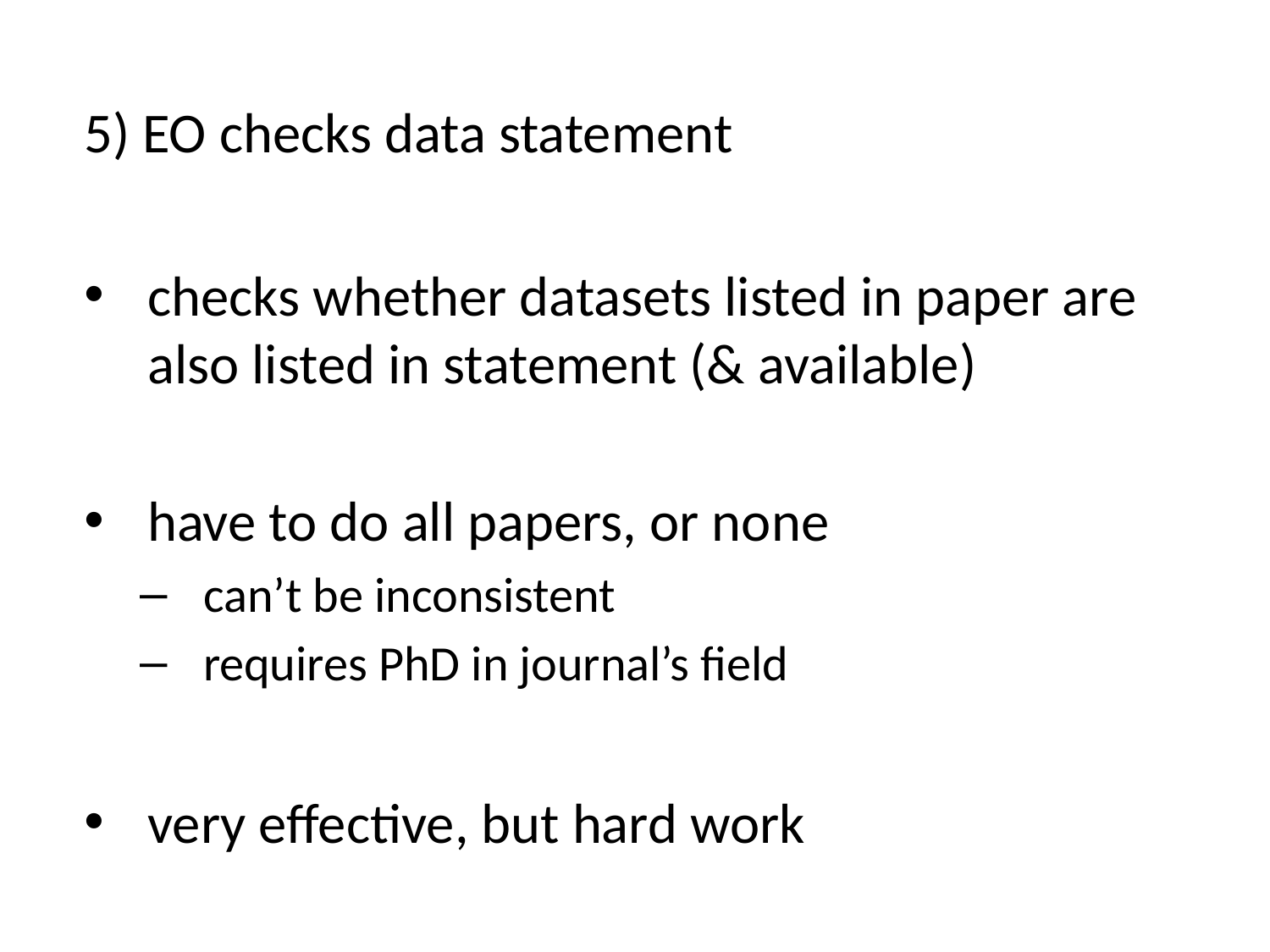

5) EO checks data statement

checks whether datasets listed in paper are also listed in statement (& available)

have to do all papers, or none
can’t be inconsistent
requires PhD in journal’s field

very effective, but hard work